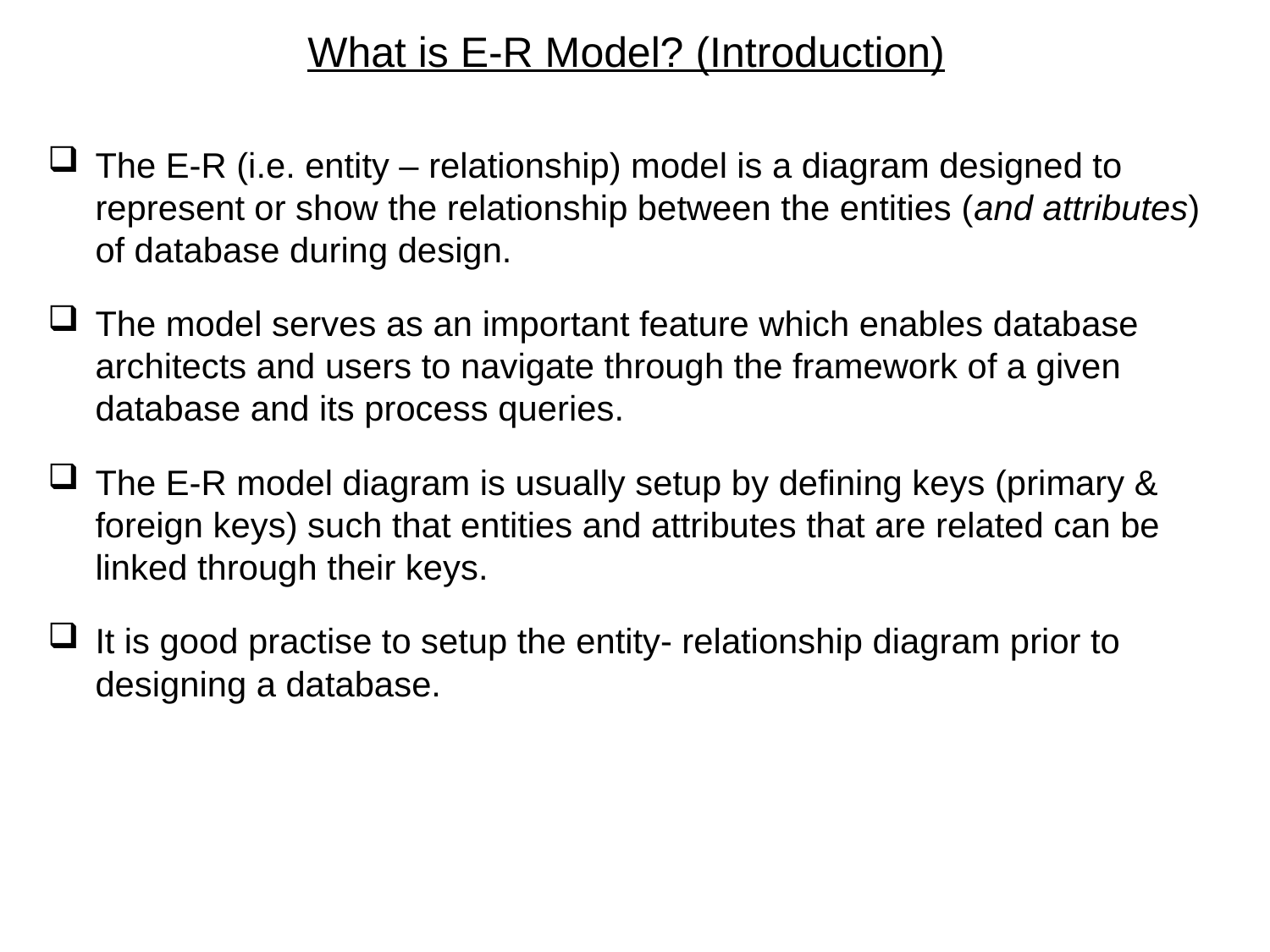

# What is E-R Model? (Introduction)
The E-R (i.e. entity – relationship) model is a diagram designed to represent or show the relationship between the entities (and attributes) of database during design.

The model serves as an important feature which enables database architects and users to navigate through the framework of a given database and its process queries.

The E-R model diagram is usually setup by defining keys (primary & foreign keys) such that entities and attributes that are related can be linked through their keys.

It is good practise to setup the entity- relationship diagram prior to designing a database.